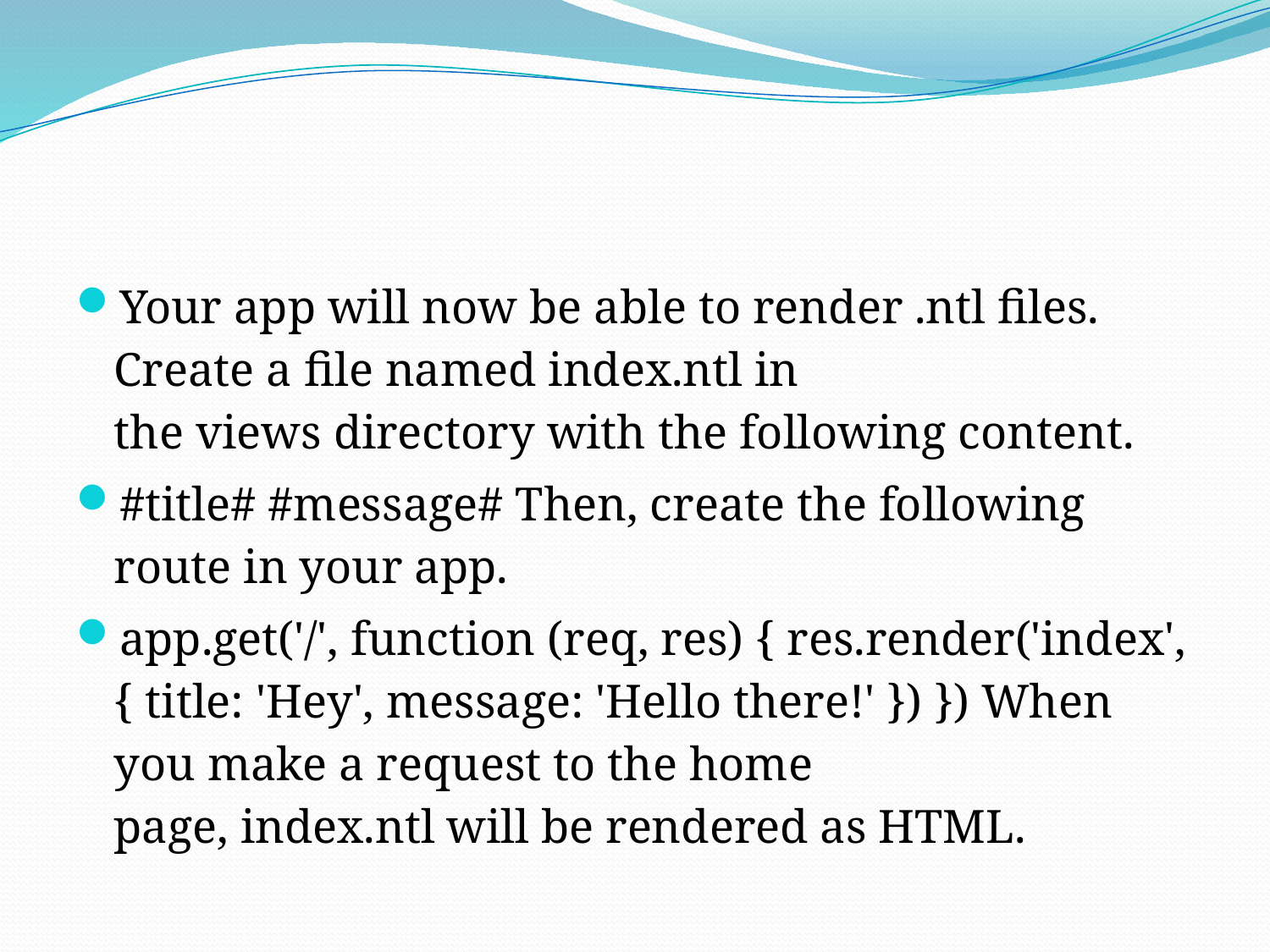

#
Your app will now be able to render .ntl files. Create a file named index.ntl in the views directory with the following content.
#title# #message# Then, create the following route in your app.
app.get('/', function (req, res) { res.render('index', { title: 'Hey', message: 'Hello there!' }) }) When you make a request to the home page, index.ntl will be rendered as HTML.